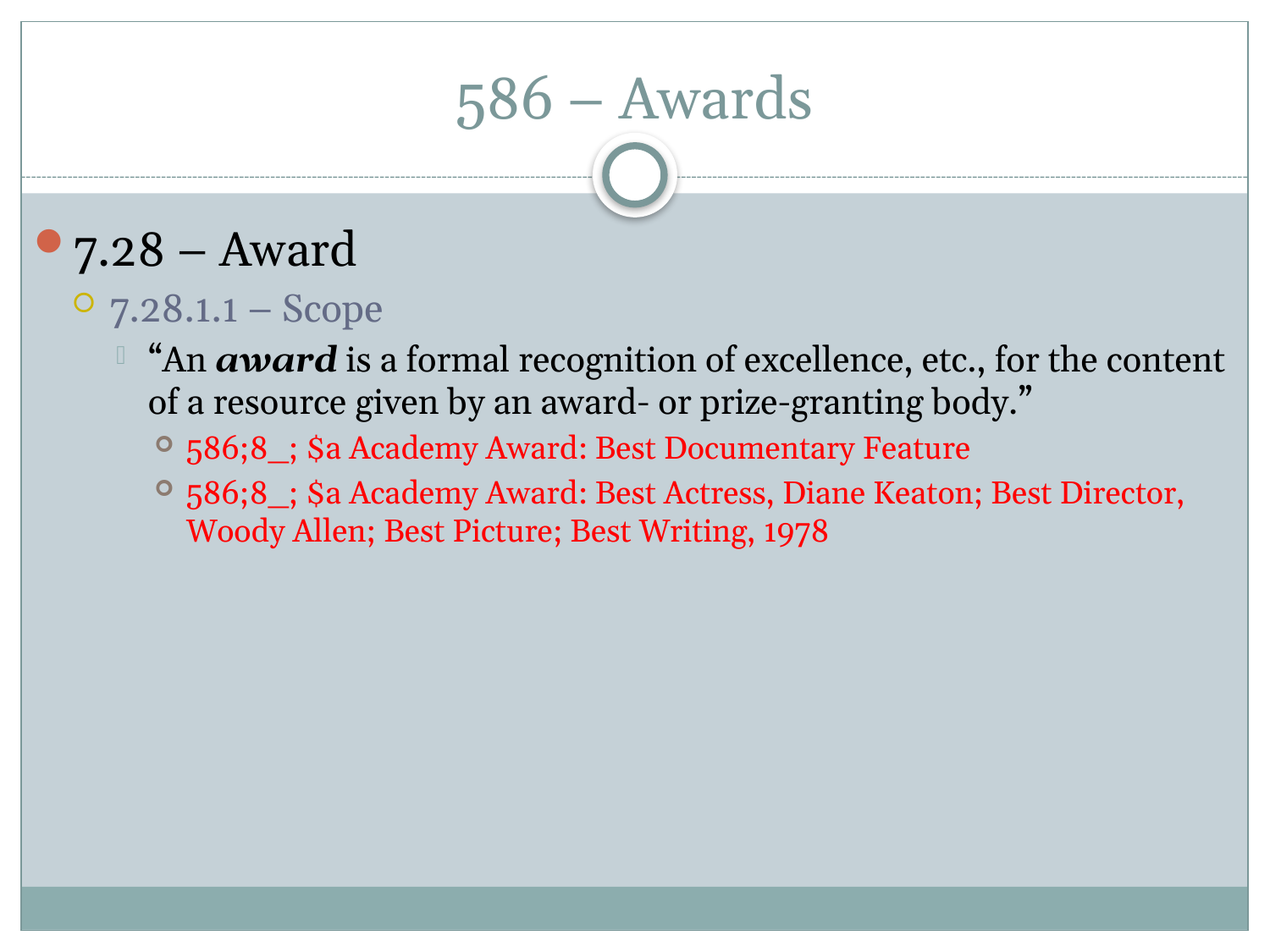

# 586 – Awards
7.28 – Award
7.28.1.1 – Scope
“An award is a formal recognition of excellence, etc., for the content of a resource given by an award- or prize-granting body.”
586;8_; $a Academy Award: Best Documentary Feature
586;8_; $a Academy Award: Best Actress, Diane Keaton; Best Director, Woody Allen; Best Picture; Best Writing, 1978